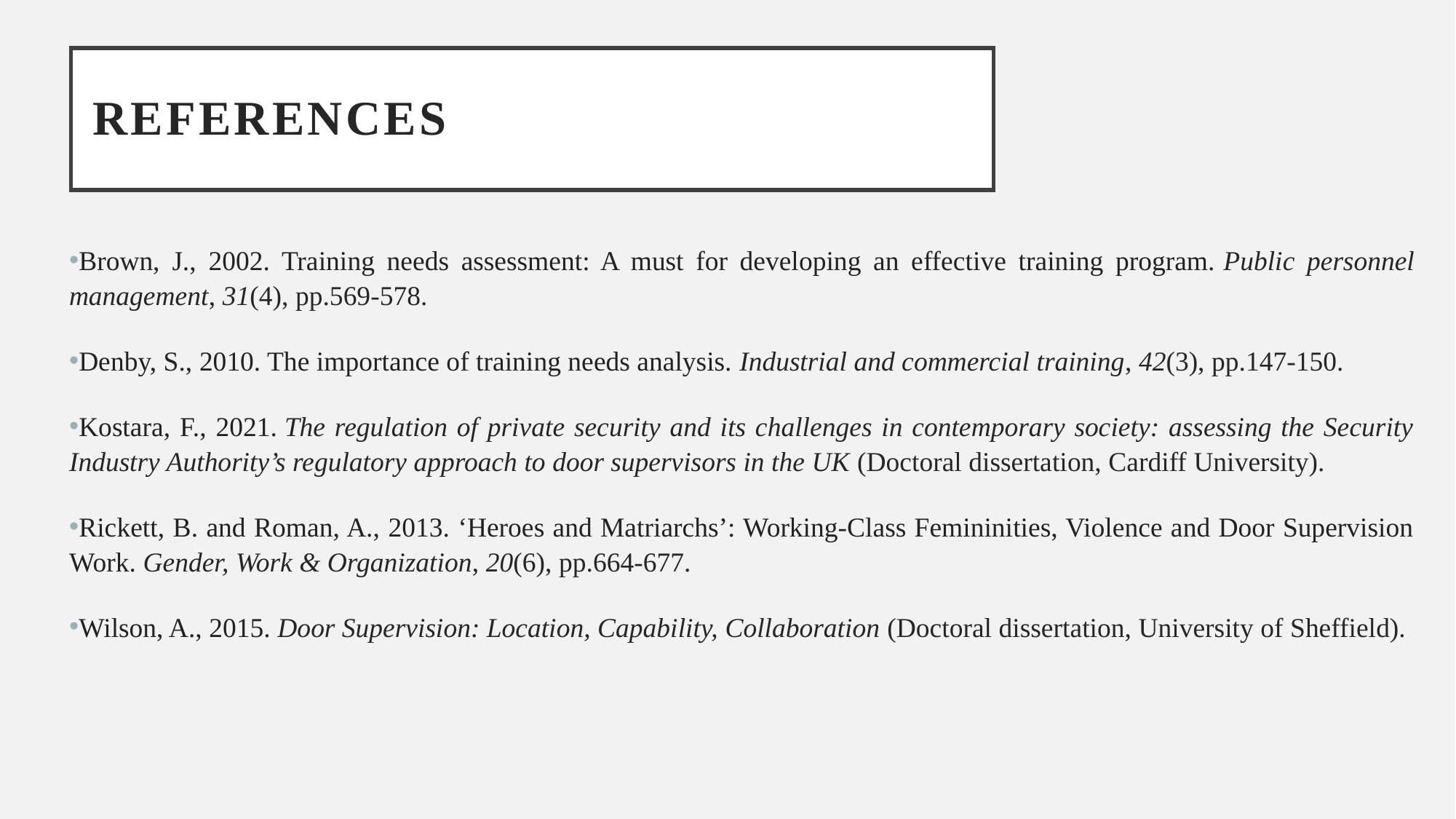

# References
Brown, J., 2002. Training needs assessment: A must for developing an effective training program. Public personnel management, 31(4), pp.569-578.
Denby, S., 2010. The importance of training needs analysis. Industrial and commercial training, 42(3), pp.147-150.
Kostara, F., 2021. The regulation of private security and its challenges in contemporary society: assessing the Security Industry Authority’s regulatory approach to door supervisors in the UK (Doctoral dissertation, Cardiff University).
Rickett, B. and Roman, A., 2013. ‘Heroes and Matriarchs’: Working‐Class Femininities, Violence and Door Supervision Work. Gender, Work & Organization, 20(6), pp.664-677.
Wilson, A., 2015. Door Supervision: Location, Capability, Collaboration (Doctoral dissertation, University of Sheffield).